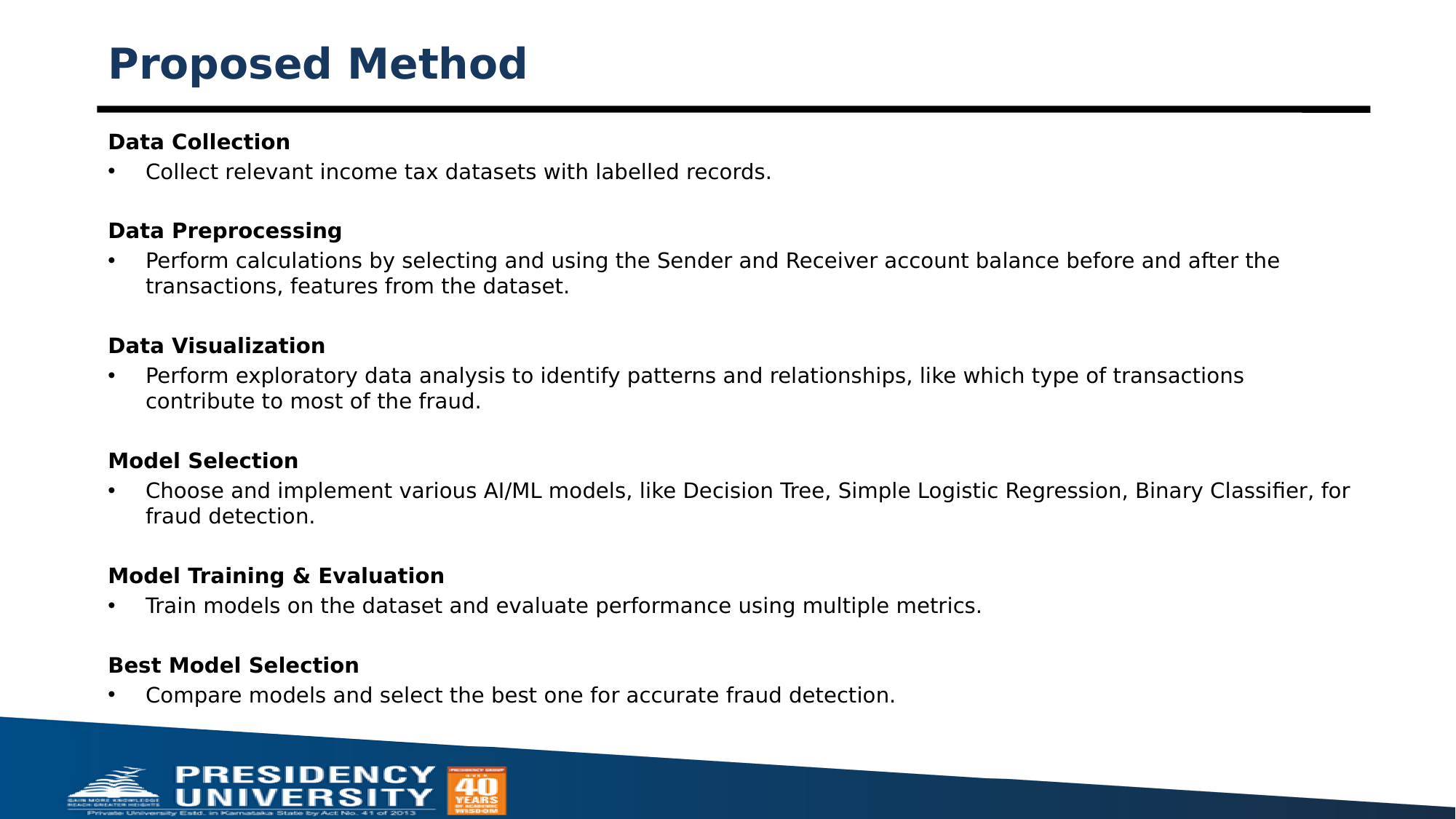

# Proposed Method
Data Collection
Collect relevant income tax datasets with labelled records.

Data Preprocessing
Perform calculations by selecting and using the Sender and Receiver account balance before and after the transactions, features from the dataset.

Data Visualization
Perform exploratory data analysis to identify patterns and relationships, like which type of transactions contribute to most of the fraud.

Model Selection
Choose and implement various AI/ML models, like Decision Tree, Simple Logistic Regression, Binary Classifier, for fraud detection.

Model Training & Evaluation
Train models on the dataset and evaluate performance using multiple metrics.

Best Model Selection
Compare models and select the best one for accurate fraud detection.